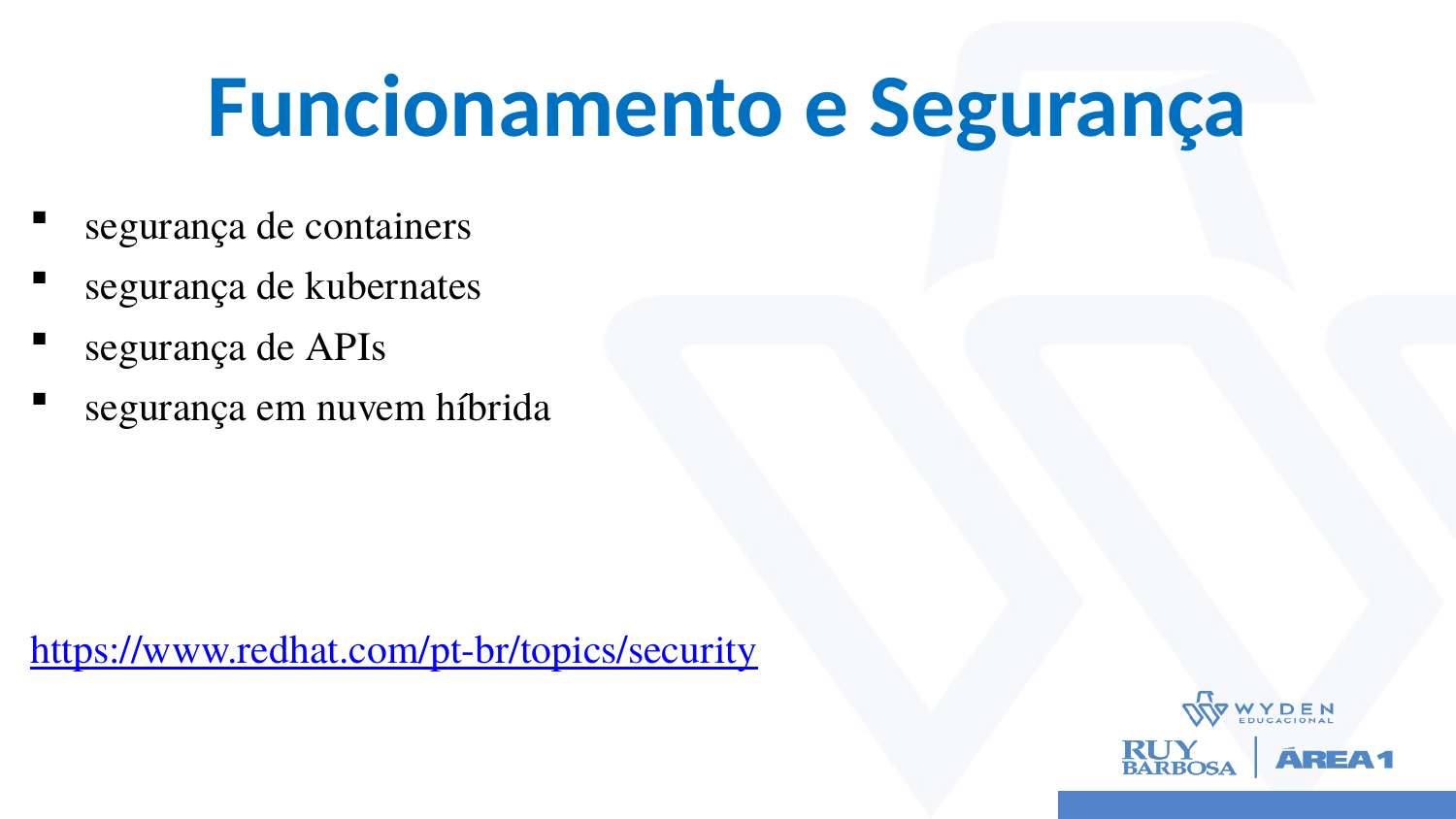

# Funcionamento e Segurança
segurança de containers
segurança de kubernates
segurança de APIs
segurança em nuvem híbrida

https://www.redhat.com/pt-br/topics/security